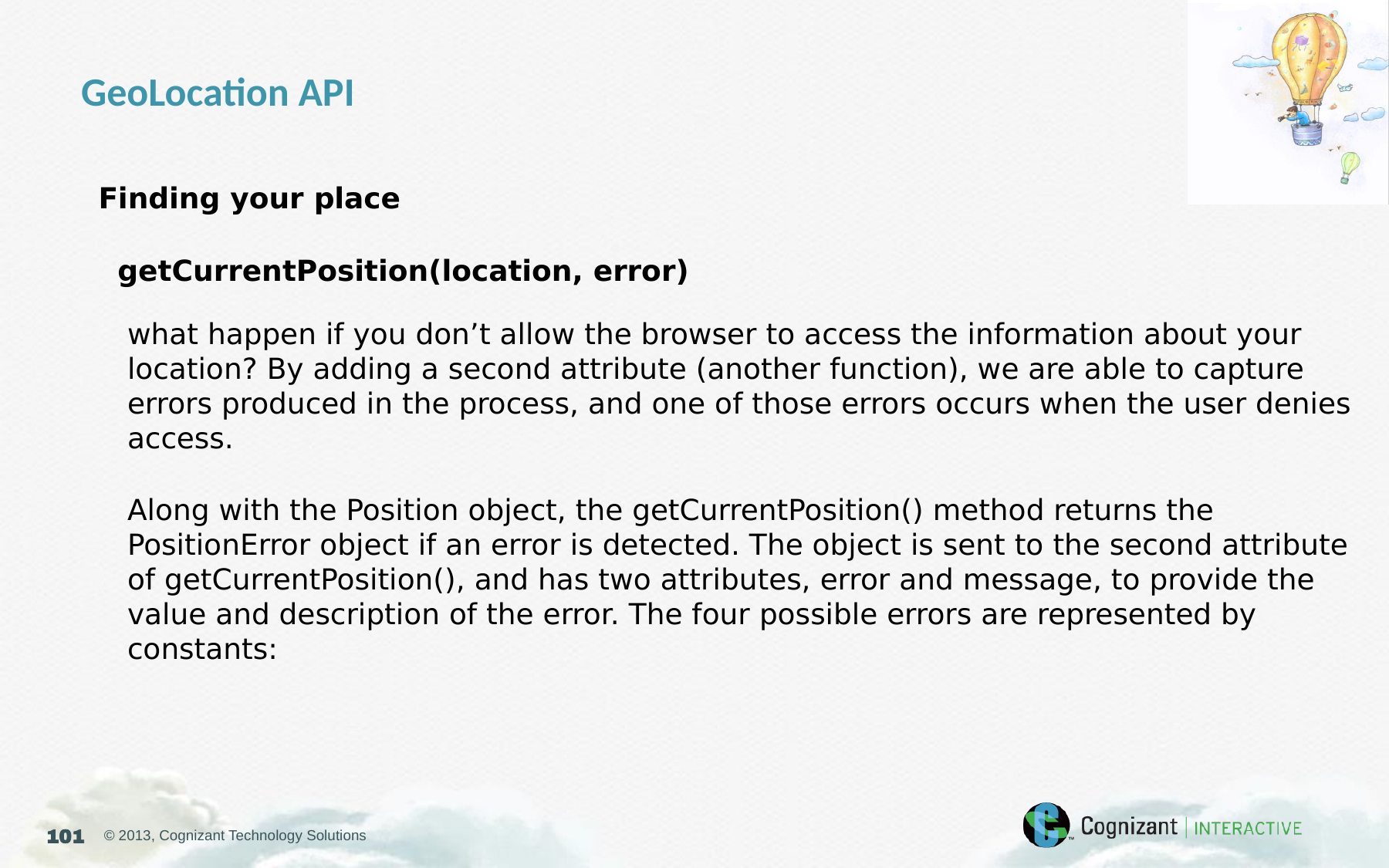

GeoLocation API
Finding your place
getCurrentPosition(location, error)
what happen if you don’t allow the browser to access the information about your location? By adding a second attribute (another function), we are able to capture errors produced in the process, and one of those errors occurs when the user denies access.
Along with the Position object, the getCurrentPosition() method returns the PositionError object if an error is detected. The object is sent to the second attribute of getCurrentPosition(), and has two attributes, error and message, to provide the value and description of the error. The four possible errors are represented by constants: